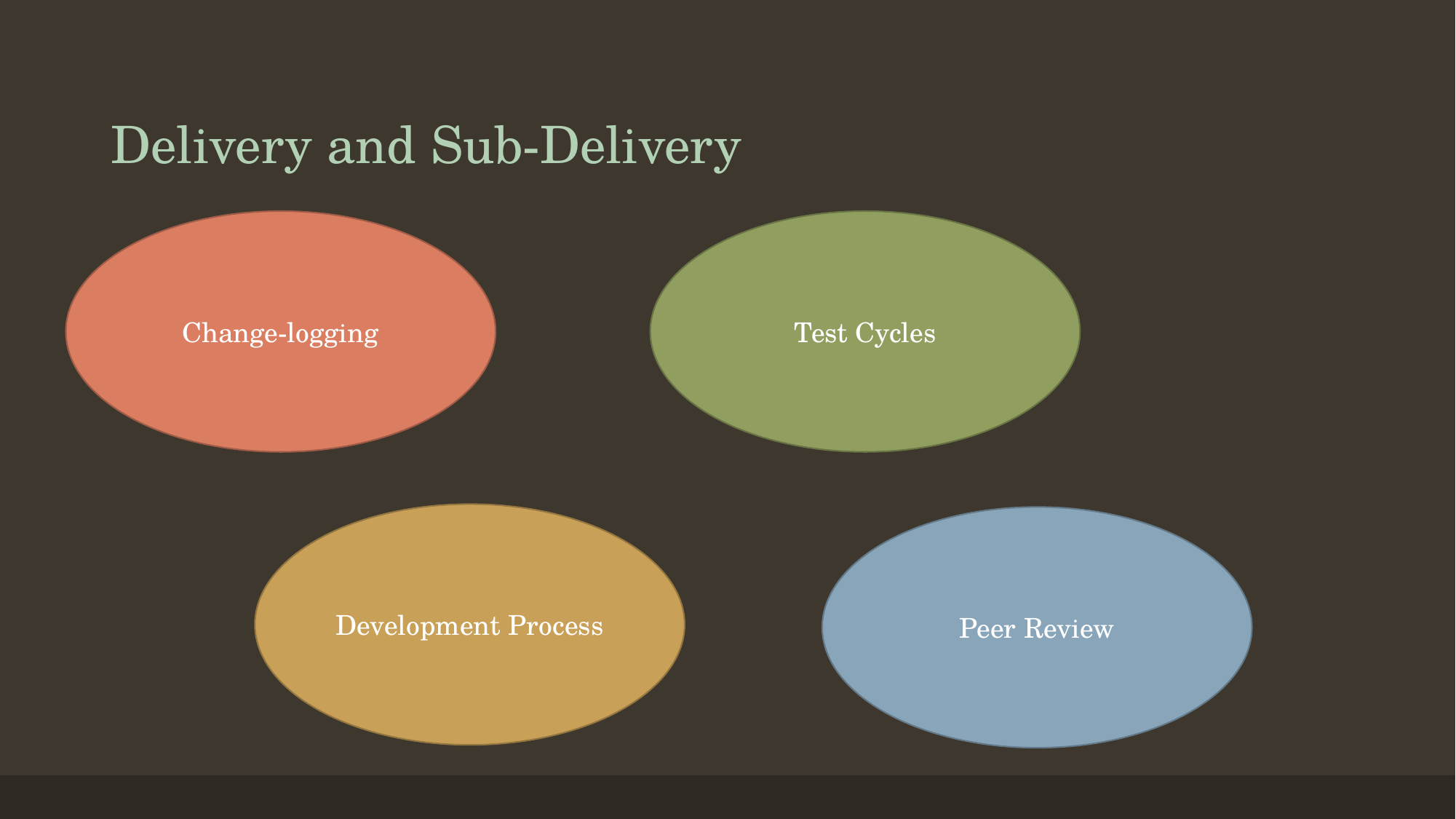

# Delivery and Sub-Delivery
Change-logging
Test Cycles
Development Process
Peer Review